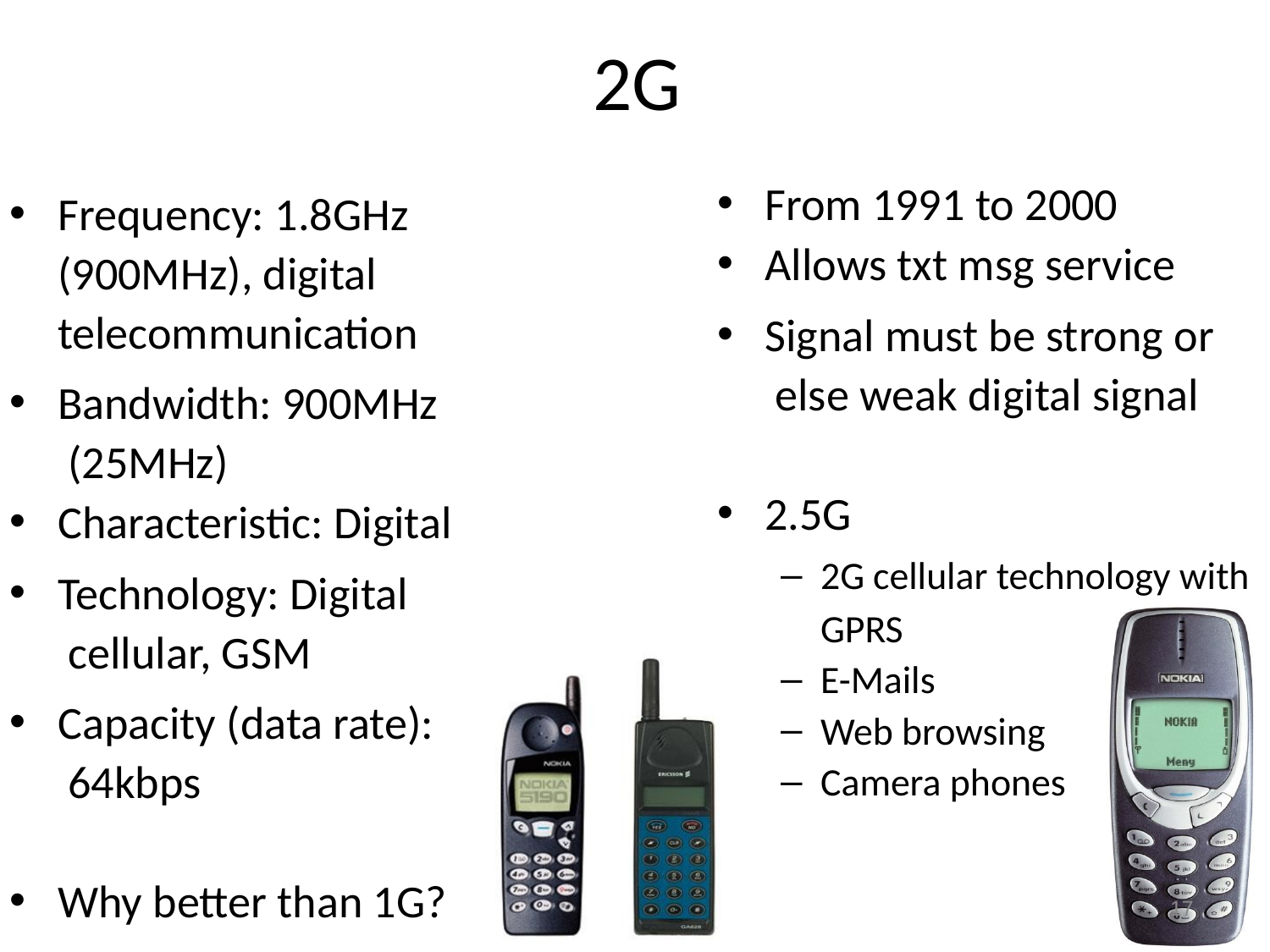

# 2G
From 1991 to 2000
Allows txt msg service
Signal must be strong or  else weak digital signal

2.5G
2G cellular technology with
GPRS
E-Mails
Web browsing
Camera phones
Frequency: 1.8GHz  (900MHz), digital  telecommunication
Bandwidth: 900MHz  (25MHz)
Characteristic: Digital
Technology: Digital  cellular, GSM
Capacity (data rate):  64kbps

Why better than 1G?

17